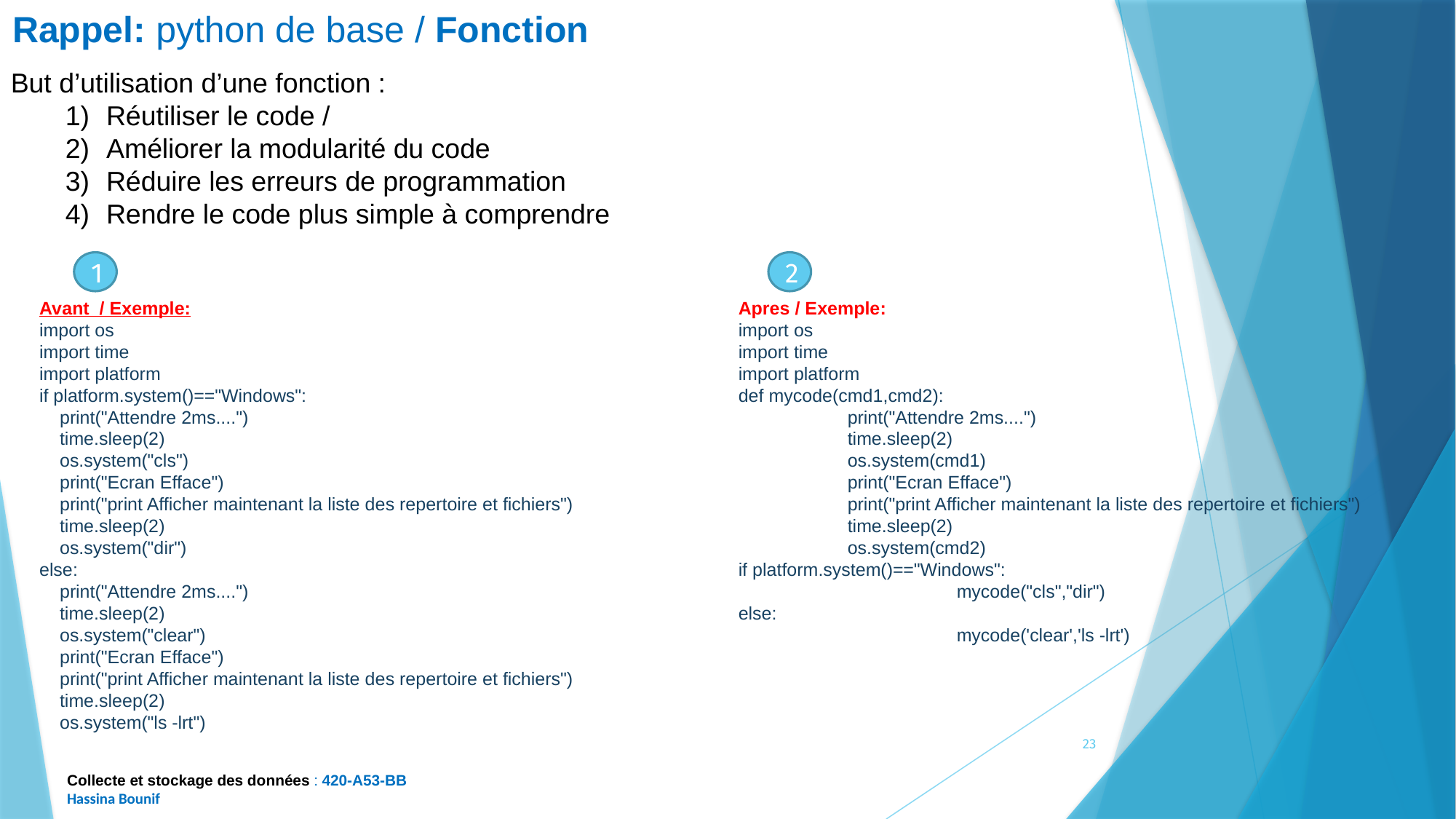

Rappel: python de base / Fonction
But d’utilisation d’une fonction :
Réutiliser le code /
Améliorer la modularité du code
Réduire les erreurs de programmation
Rendre le code plus simple à comprendre
1
2
Avant  / Exemple:
import os
import time
import platform
if platform.system()=="Windows":
    print("Attendre 2ms....")
    time.sleep(2)
    os.system("cls")
    print("Ecran Efface")
    print("print Afficher maintenant la liste des repertoire et fichiers")
    time.sleep(2)
    os.system("dir")
else:
    print("Attendre 2ms....")
    time.sleep(2)
    os.system("clear")
    print("Ecran Efface")
    print("print Afficher maintenant la liste des repertoire et fichiers")
    time.sleep(2)
    os.system("ls -lrt")
Apres / Exemple:
import os
import time
import platform
def mycode(cmd1,cmd2):
	print("Attendre 2ms....")
	time.sleep(2)
	os.system(cmd1)
	print("Ecran Efface")
	print("print Afficher maintenant la liste des repertoire et fichiers")
	time.sleep(2)
	os.system(cmd2)
if platform.system()=="Windows":
		mycode("cls","dir")
else:
		mycode('clear','ls -lrt')
23